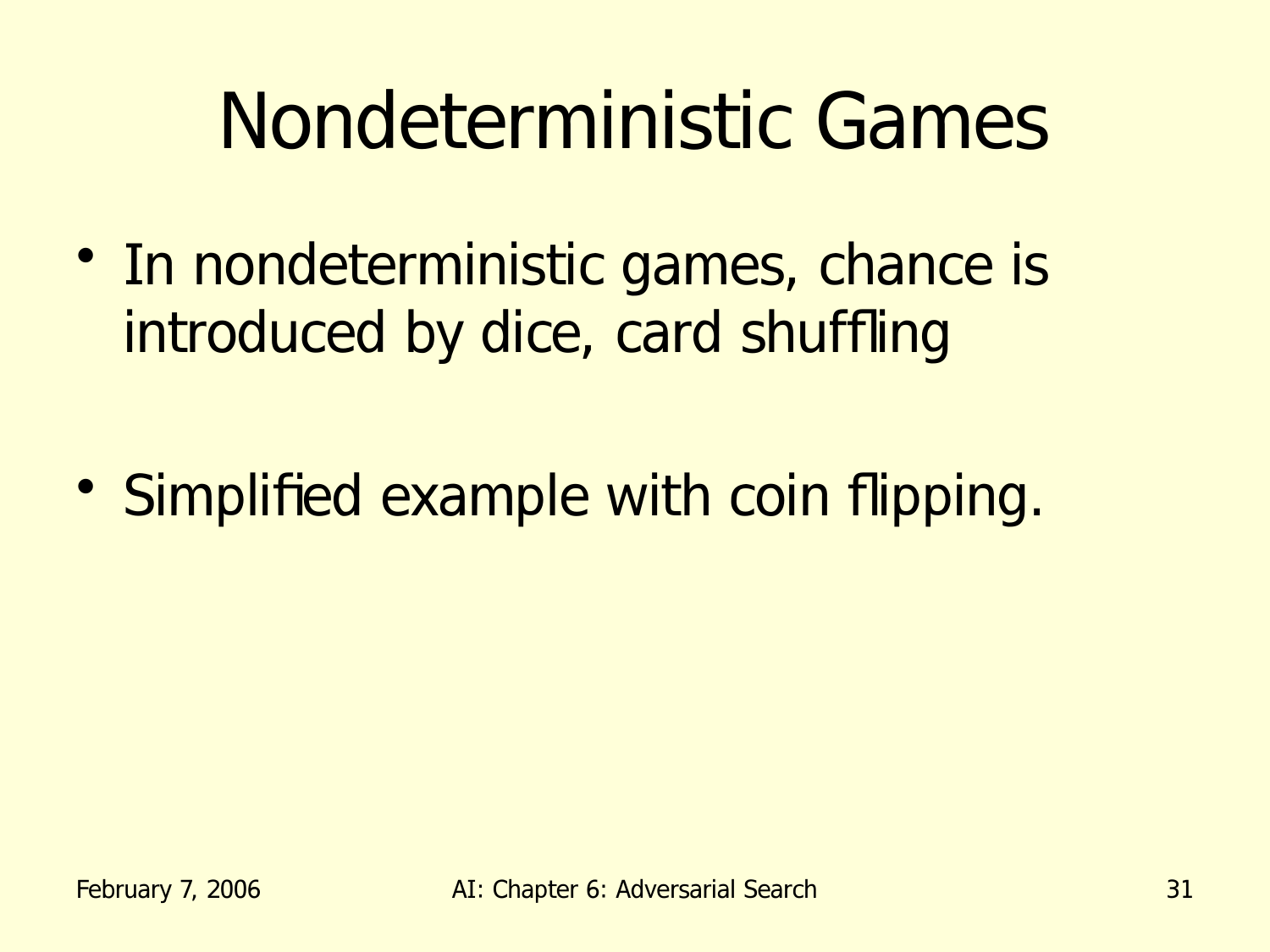

# Nondeterministic Games
In nondeterministic games, chance is introduced by dice, card shuffling

Simplified example with coin flipping.
February 7, 2006
AI: Chapter 6: Adversarial Search
31